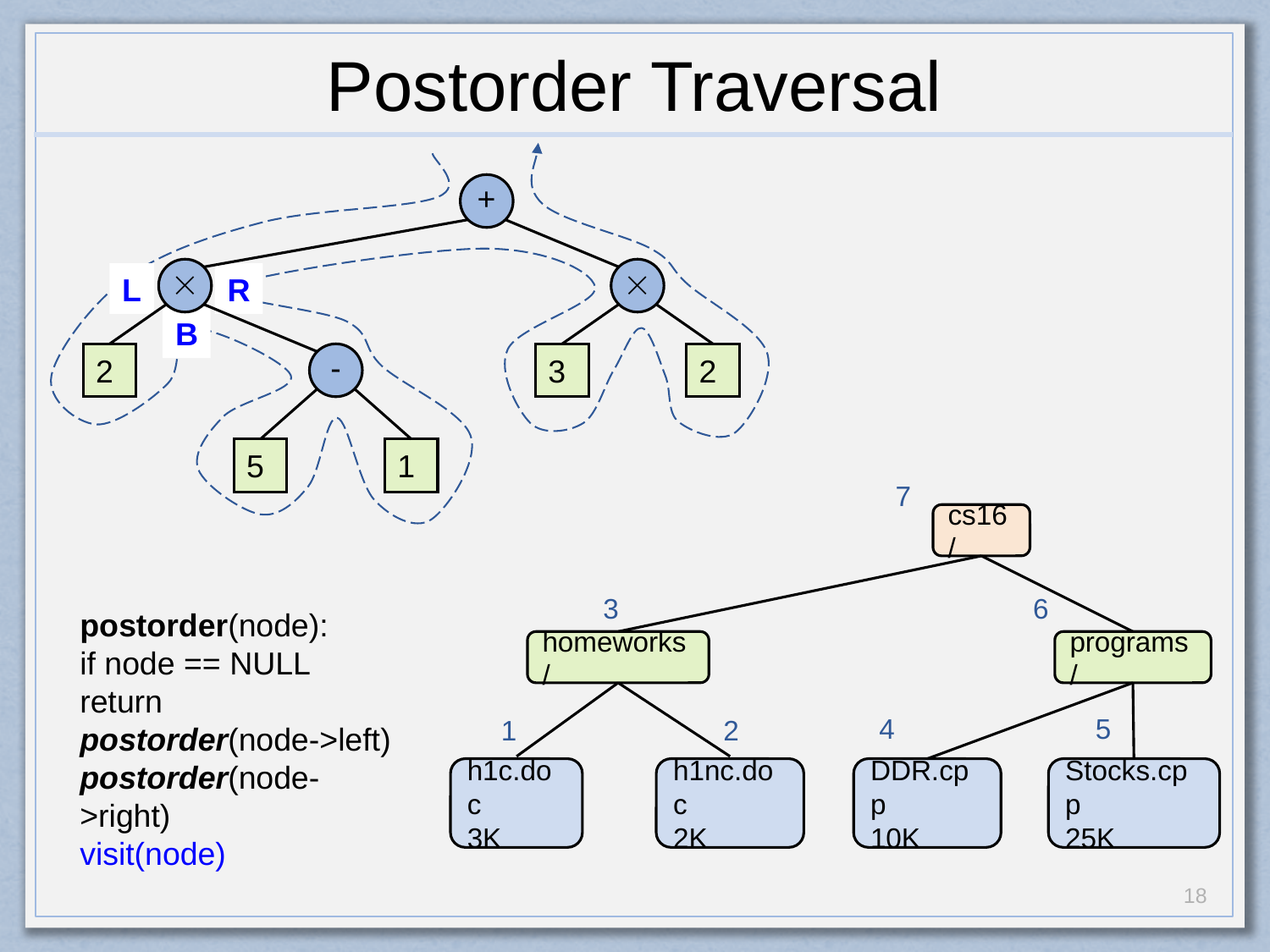

# Postorder Traversal

+
×
×
L
R
B
2
-
3
2
5
1
7
cs16/
3
6
homeworks/
programs/
4
5
1
2
h1c.doc
3K
h1nc.doc
2K
Stocks.cpp
25K
DDR.cpp
10K
postorder(node):
if node == NULL
return
postorder(node->left)
postorder(node->right)
visit(node)
18